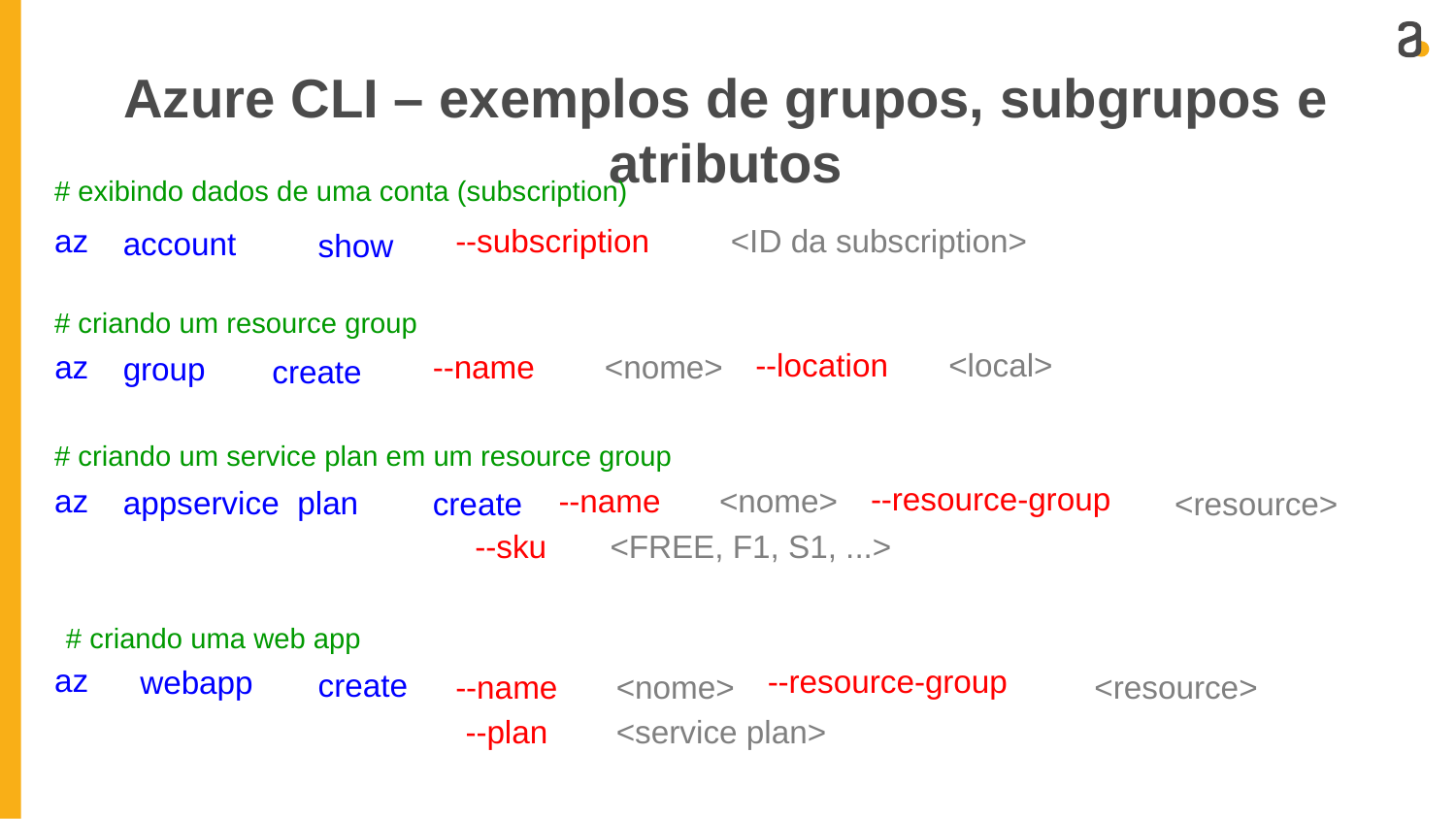

Azure CLI – exemplos de grupos, subgrupos e atributos
# exibindo dados de uma conta (subscription)
az
--subscription
<ID da subscription>
account
show
# criando um resource group
--location
<local>
az
--name
<nome>
group
create
# criando um service plan em um resource group
--resource-group
az
--name
<nome>
appservice  plan
<resource>
create
--sku
<FREE, F1, S1, ...>
# criando uma web app
az
--resource-group
webapp
create
--name
<nome>
<resource>
--plan
<service plan>